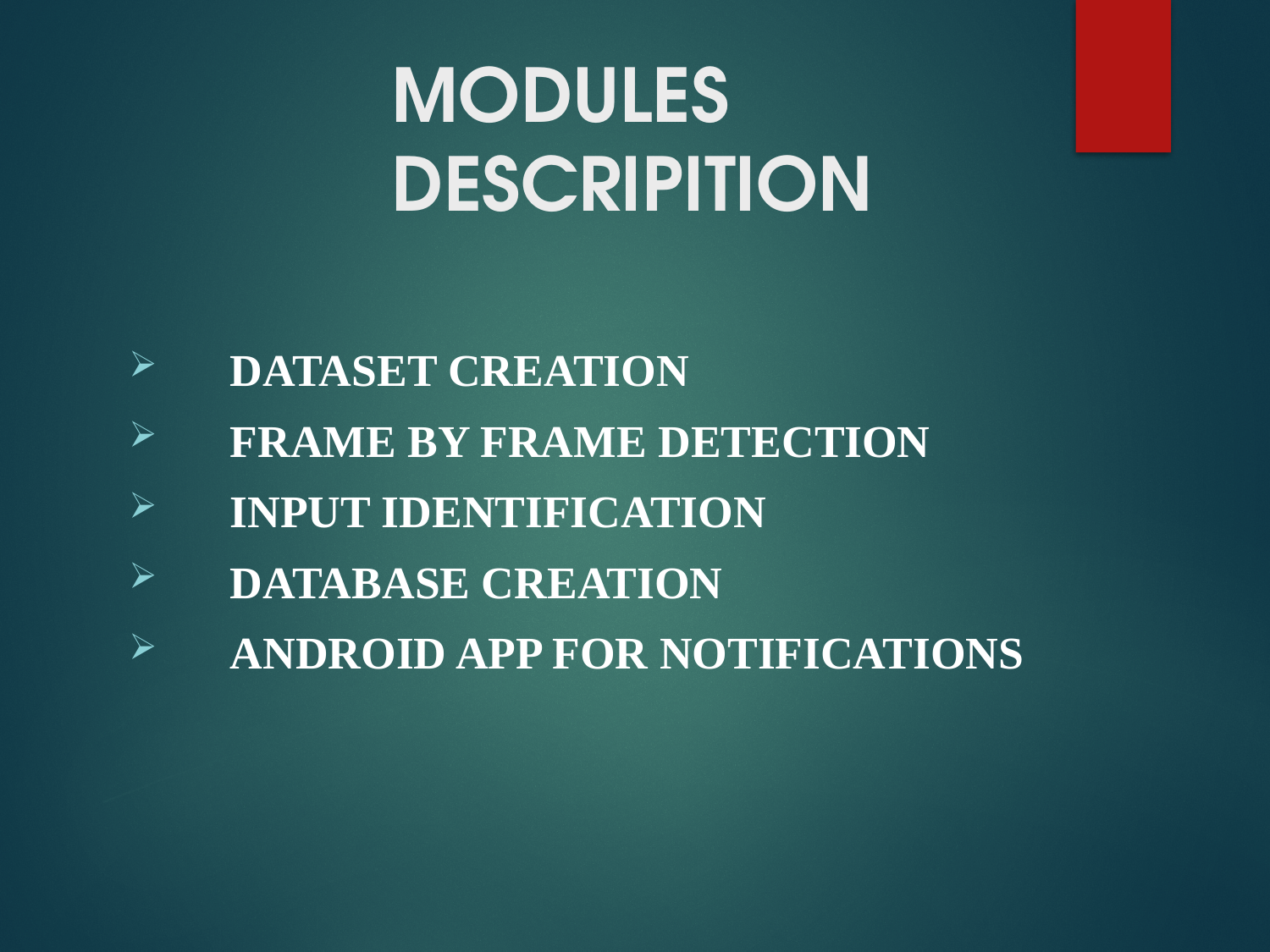

# MODULES               DESCRIPITION

     DATASET CREATION
     FRAME BY FRAME DETECTION
     INPUT IDENTIFICATION
     DATABASE CREATION
     ANDROID APP FOR NOTIFICATIONS